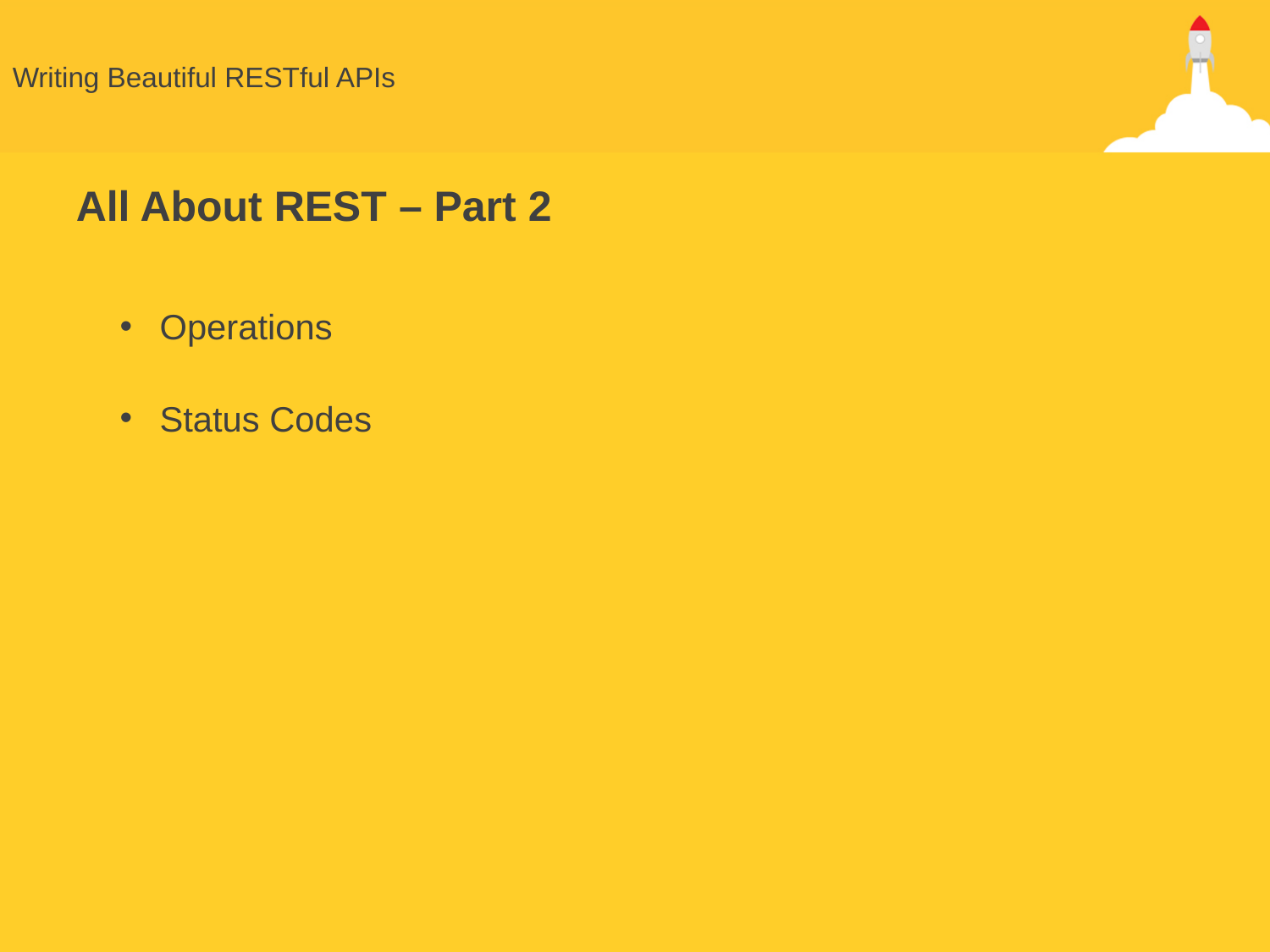

# Writing Beautiful RESTful APIs
All About REST – Part 2
Operations
Status Codes